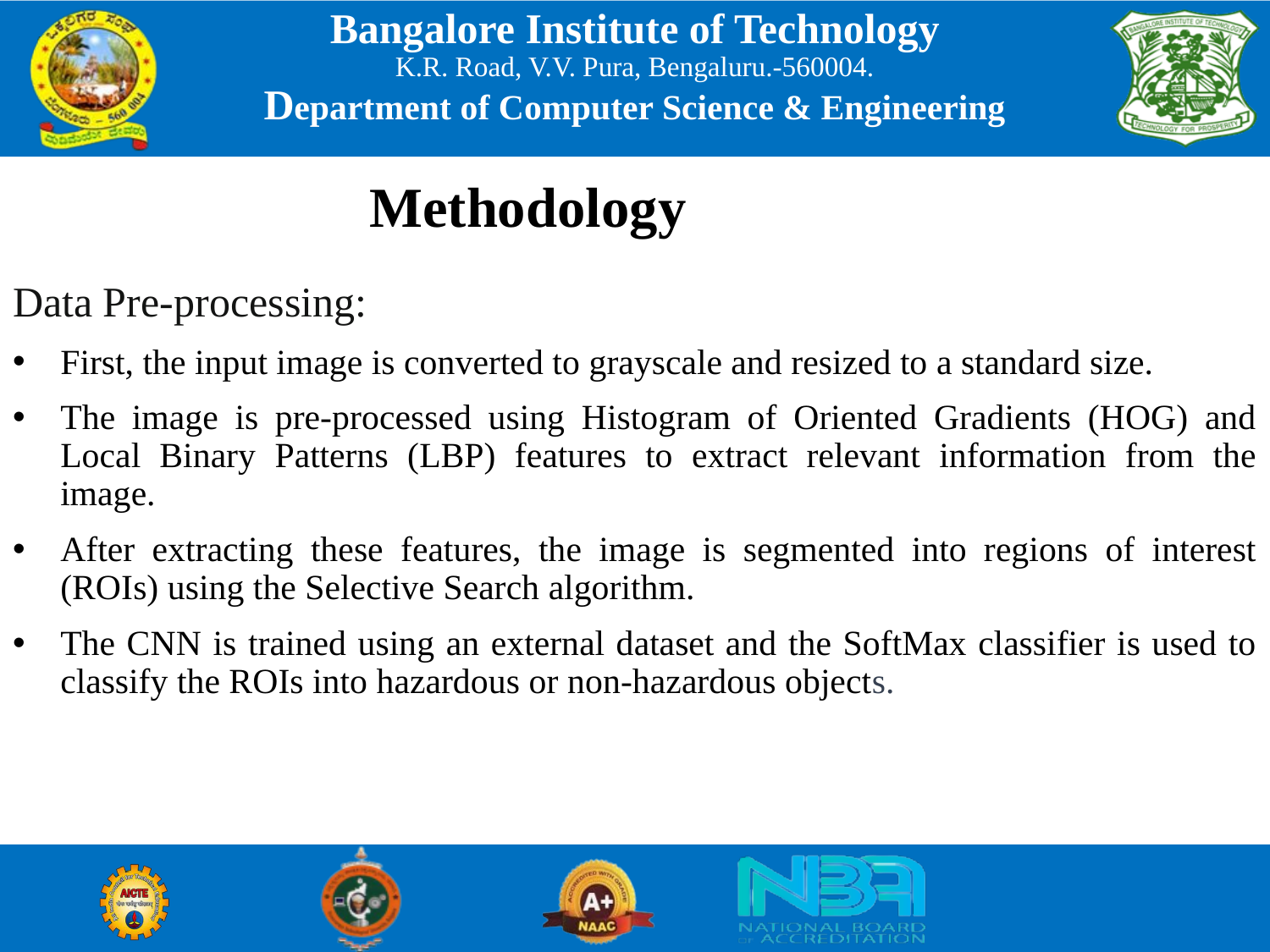

# Methodology
Data Pre-processing:
First, the input image is converted to grayscale and resized to a standard size.
The image is pre-processed using Histogram of Oriented Gradients (HOG) and Local Binary Patterns (LBP) features to extract relevant information from the image.
After extracting these features, the image is segmented into regions of interest (ROIs) using the Selective Search algorithm.
The CNN is trained using an external dataset and the SoftMax classifier is used to classify the ROIs into hazardous or non-hazardous objects.